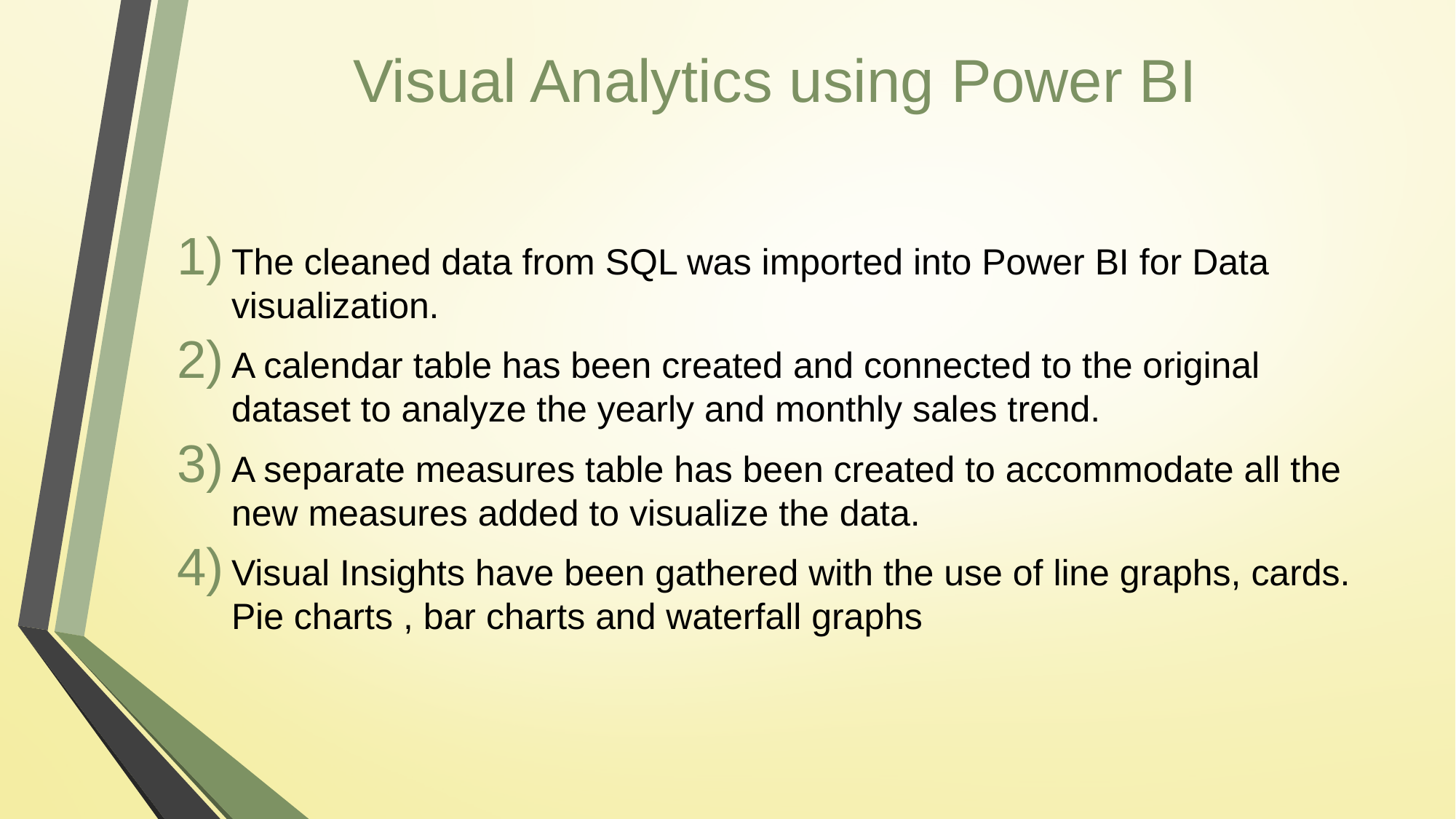

# Visual Analytics using Power BI
The cleaned data from SQL was imported into Power BI for Data visualization.
A calendar table has been created and connected to the original dataset to analyze the yearly and monthly sales trend.
A separate measures table has been created to accommodate all the new measures added to visualize the data.
Visual Insights have been gathered with the use of line graphs, cards. Pie charts , bar charts and waterfall graphs